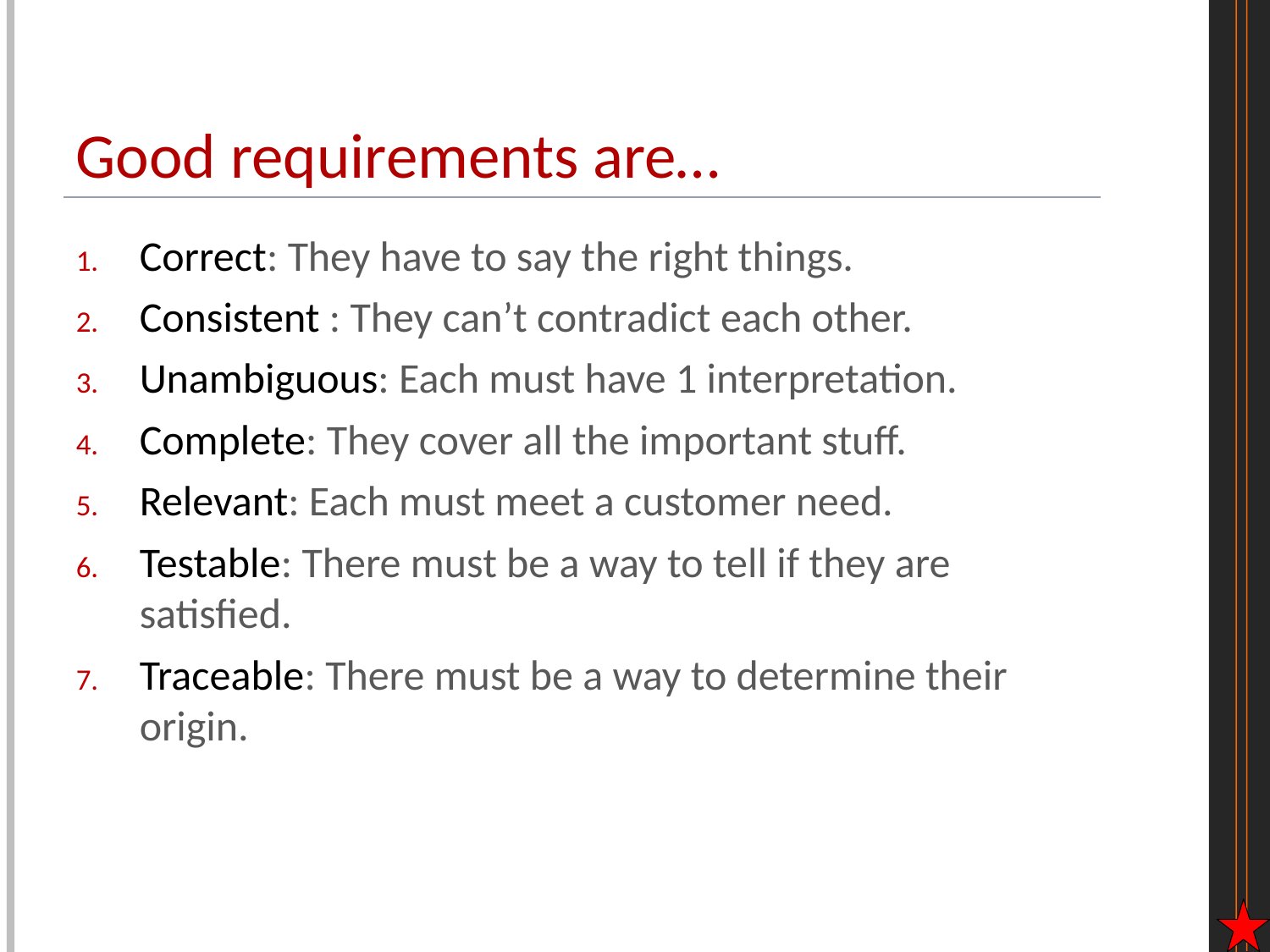

# Good requirements are…
Correct: They have to say the right things.
Consistent : They can’t contradict each other.
Unambiguous: Each must have 1 interpretation.
Complete: They cover all the important stuff.
Relevant: Each must meet a customer need.
Testable: There must be a way to tell if they are satisfied.
Traceable: There must be a way to determine their origin.